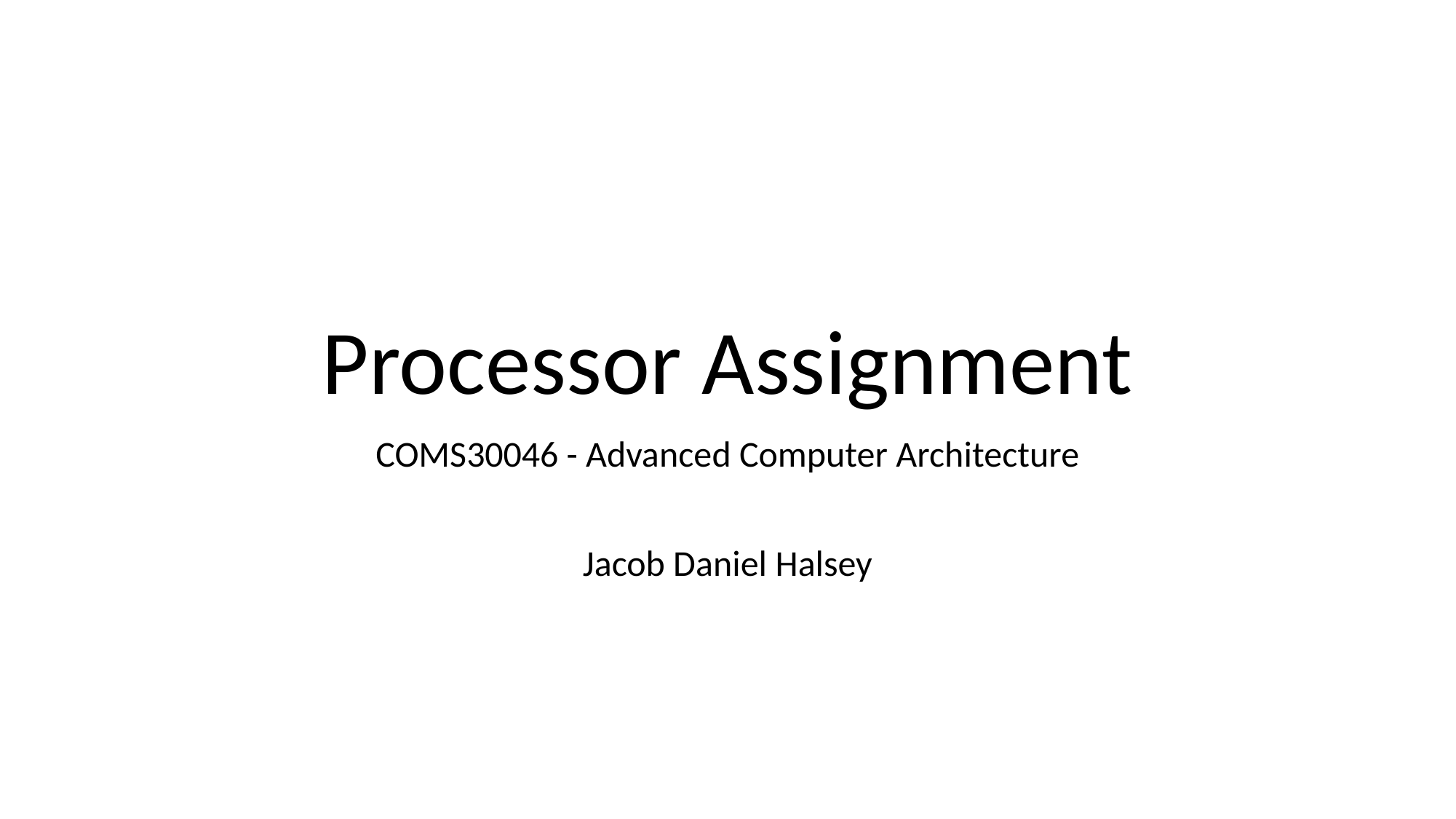

# Processor Assignment
COMS30046 - Advanced Computer Architecture

Jacob Daniel Halsey